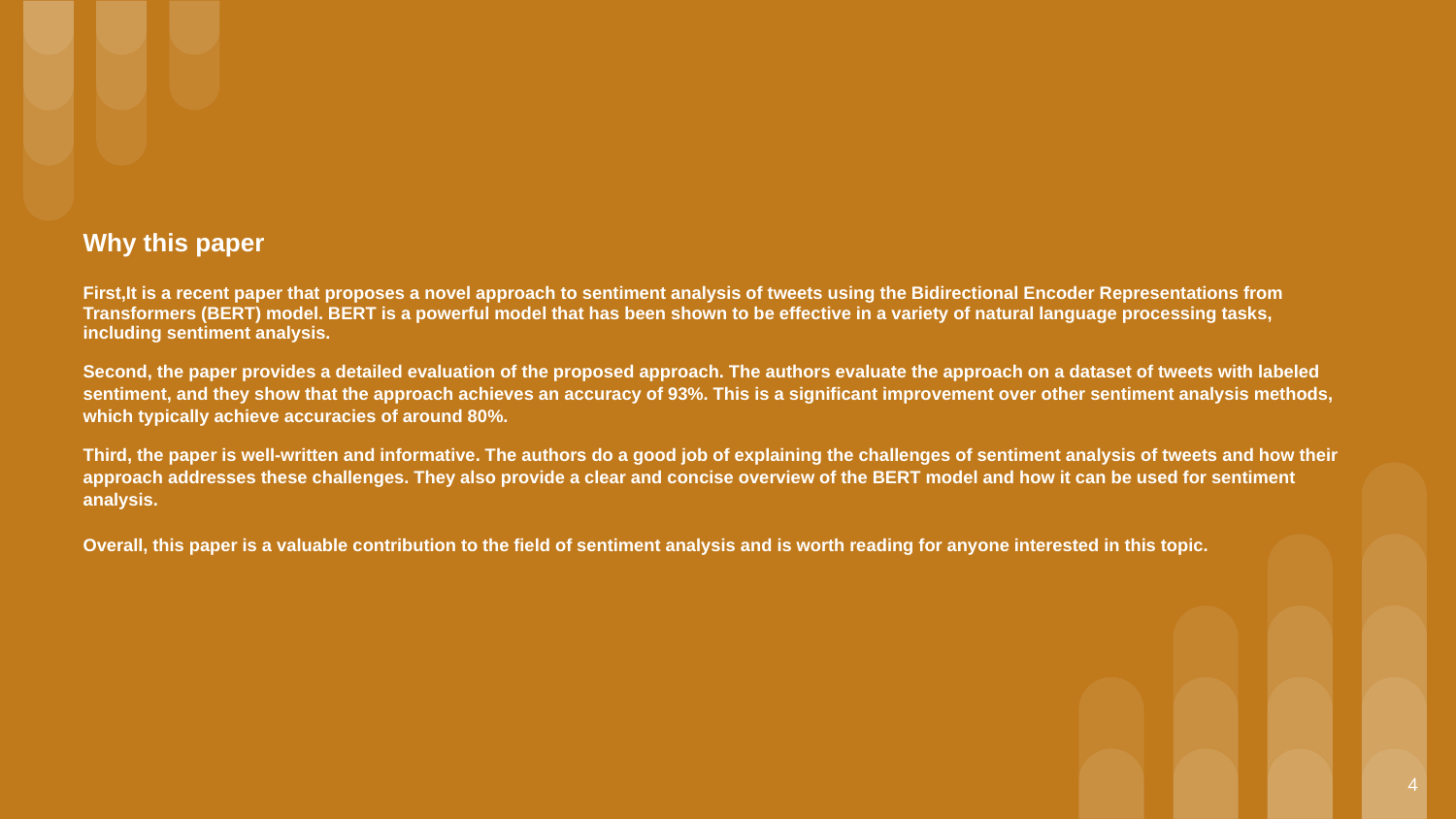

# Why this paper

First,It is a recent paper that proposes a novel approach to sentiment analysis of tweets using the Bidirectional Encoder Representations from Transformers (BERT) model. BERT is a powerful model that has been shown to be effective in a variety of natural language processing tasks, including sentiment analysis.
Second, the paper provides a detailed evaluation of the proposed approach. The authors evaluate the approach on a dataset of tweets with labeled sentiment, and they show that the approach achieves an accuracy of 93%. This is a significant improvement over other sentiment analysis methods, which typically achieve accuracies of around 80%.
Third, the paper is well-written and informative. The authors do a good job of explaining the challenges of sentiment analysis of tweets and how their approach addresses these challenges. They also provide a clear and concise overview of the BERT model and how it can be used for sentiment analysis.

Overall, this paper is a valuable contribution to the field of sentiment analysis and is worth reading for anyone interested in this topic.

4